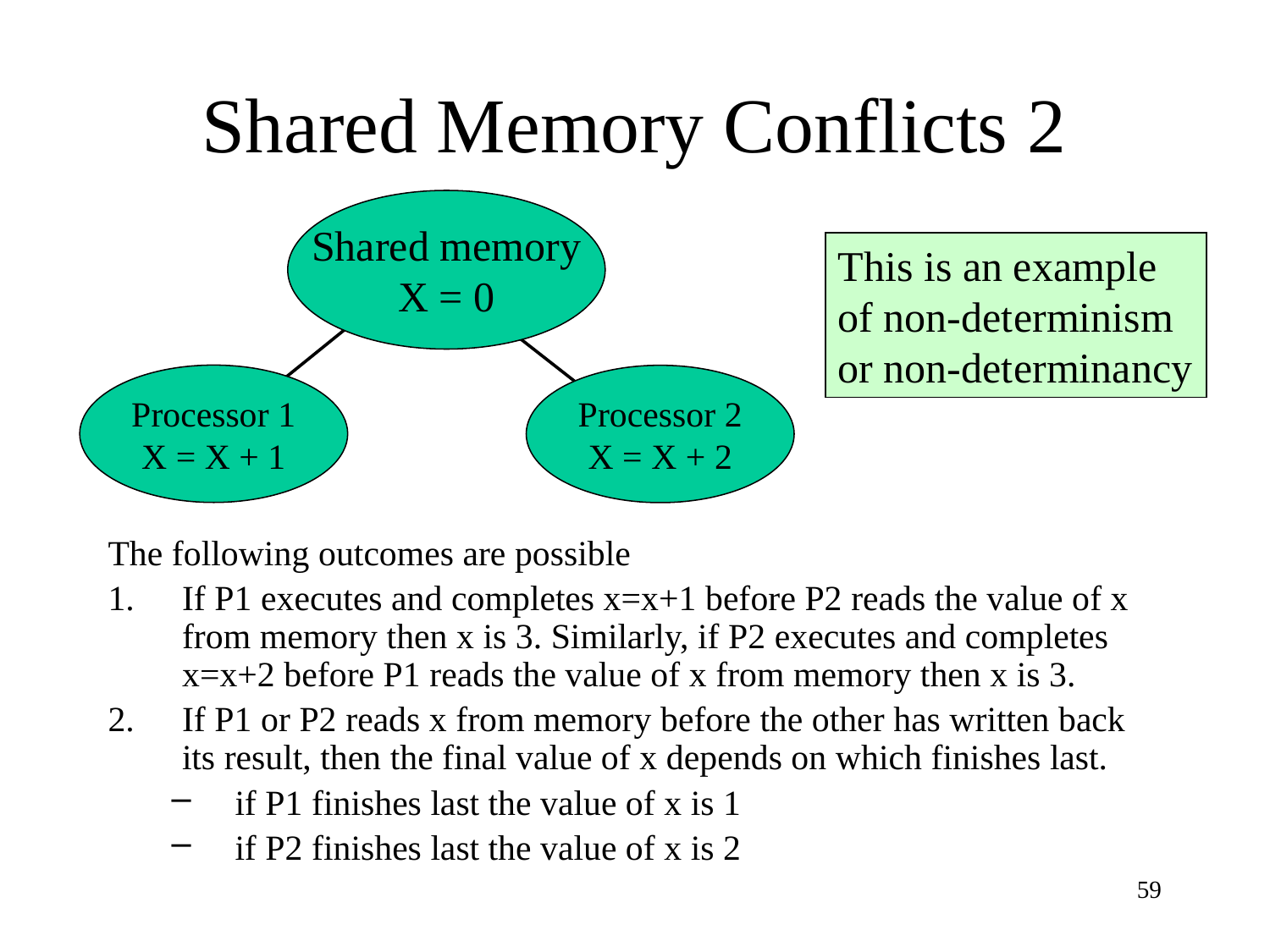

# Shared Memory Conflicts 2
Shared memory
X = 0
This is an example of non-determinism or non-determinancy

Processor 1
X = X + 1
Processor 2
X = X + 2
The following outcomes are possible
If P1 executes and completes x=x+1 before P2 reads the value of x from memory then x is 3. Similarly, if P2 executes and completes x=x+2 before P1 reads the value of x from memory then x is 3.
If P1 or P2 reads x from memory before the other has written back its result, then the final value of x depends on which finishes last.
if P1 finishes last the value of x is 1
if P2 finishes last the value of x is 2
59